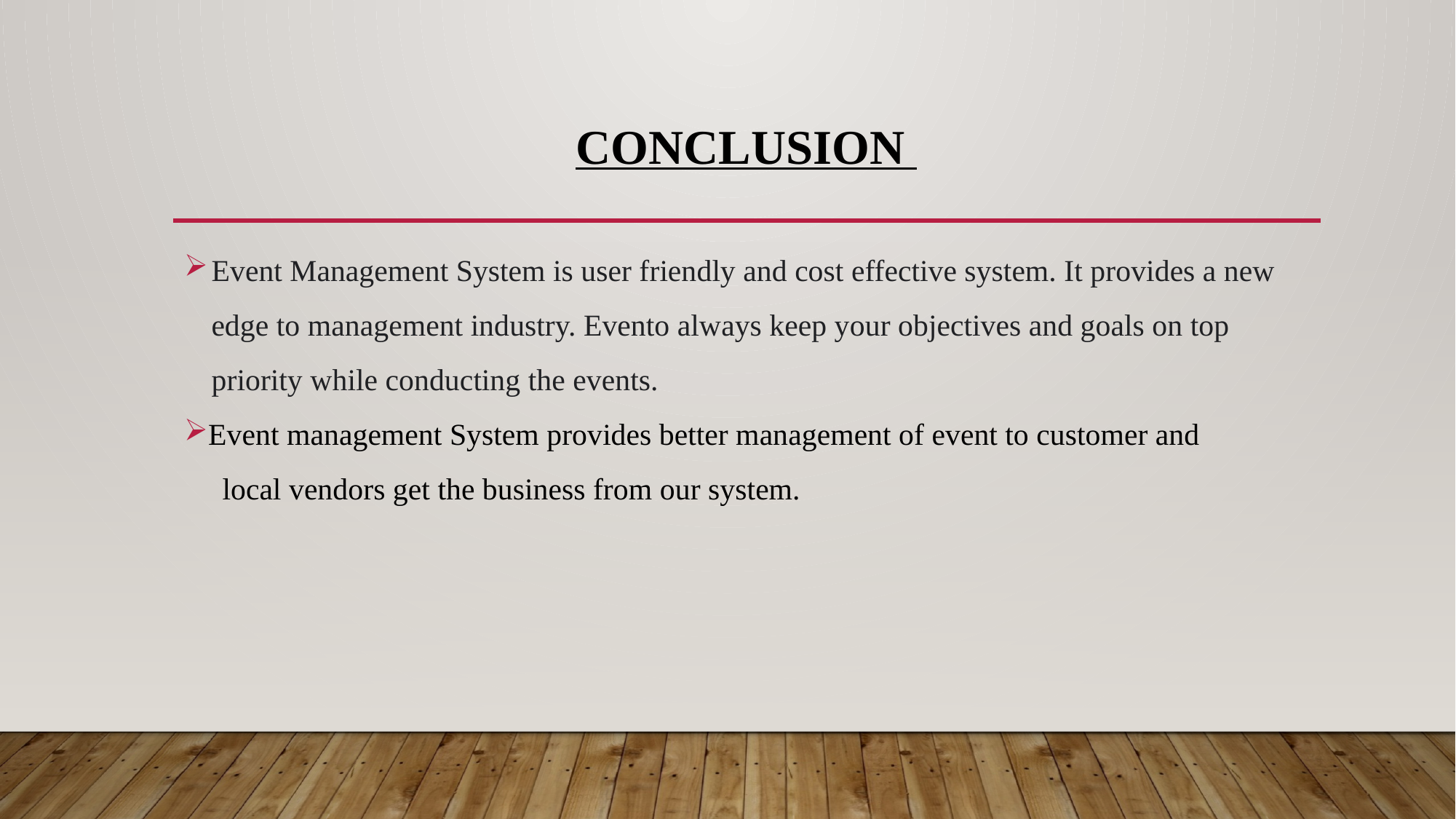

# Conclusion
Event Management System is user friendly and cost effective system. It provides a new edge to management industry. Evento always keep your objectives and goals on top priority while conducting the events.
Event management System provides better management of event to customer and
     local vendors get the business from our system.